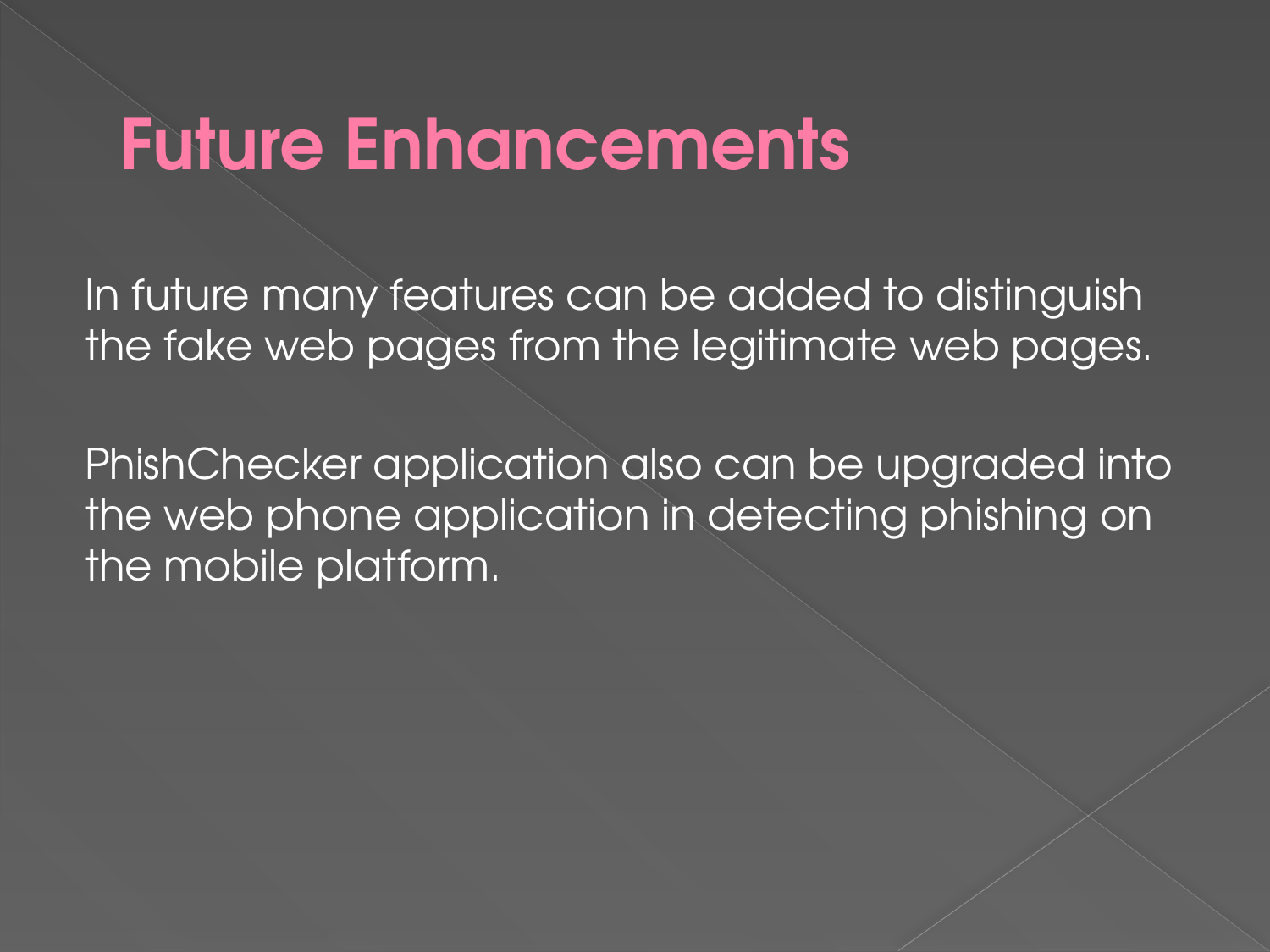

# Future Enhancements
In future many features can be added to distinguish the fake web pages from the legitimate web pages.

PhishChecker application also can be upgraded into the web phone application in detecting phishing on the mobile platform.